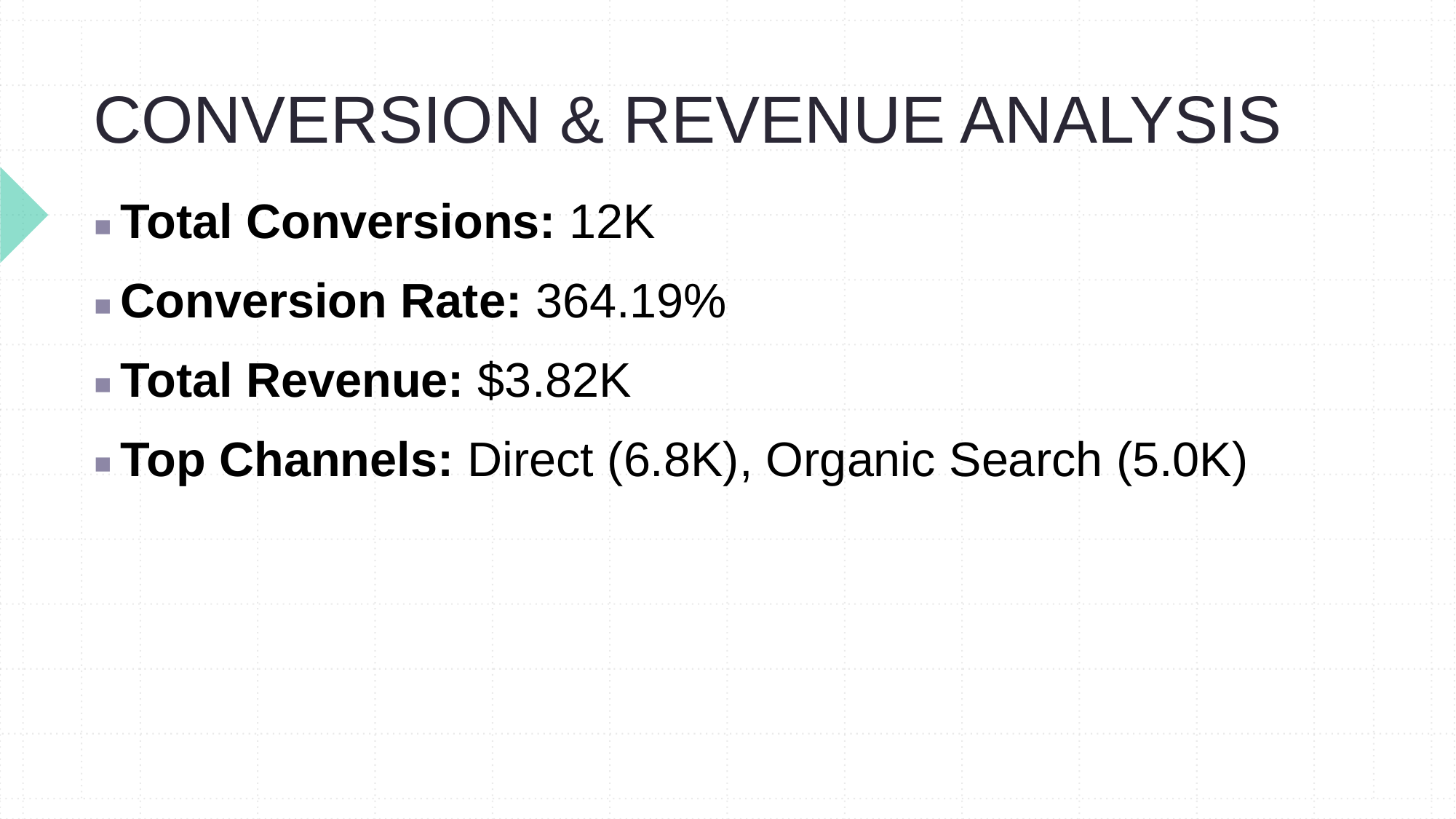

# CONVERSION & REVENUE ANALYSIS
Total Conversions: 12K
Conversion Rate: 364.19%
Total Revenue: $3.82K
Top Channels: Direct (6.8K), Organic Search (5.0K)